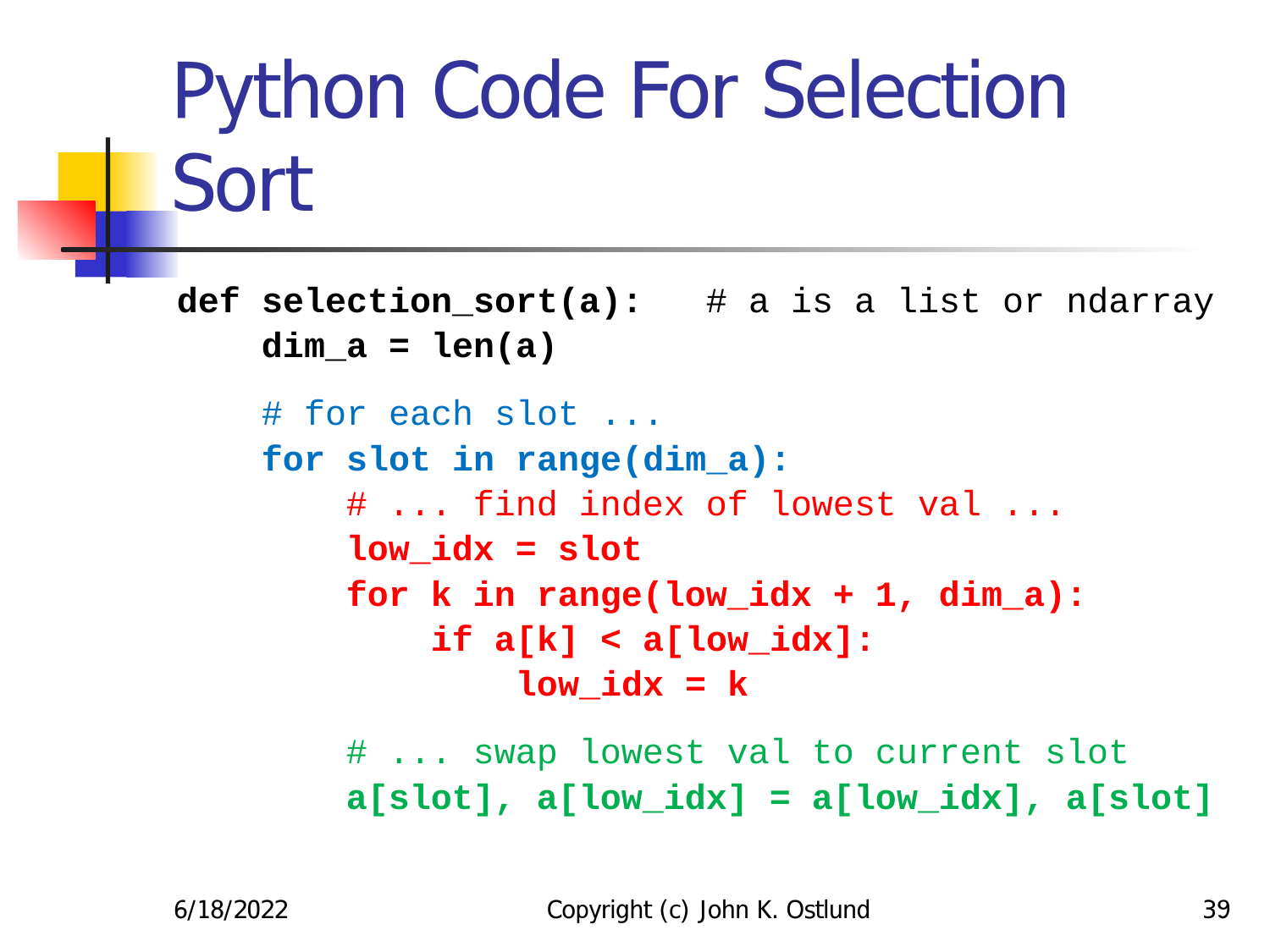

# Python Code For Selection Sort
def selection_sort(a):   # a is a list or ndarray
    dim_a = len(a)

    # for each slot ...
    for slot in range(dim_a):
        # ... find index of lowest val ...
        low_idx = slot
        for k in range(low_idx + 1, dim_a):
            if a[k] < a[low_idx]:
                low_idx = k

        # ... swap lowest val to current slot
        a[slot], a[low_idx] = a[low_idx], a[slot]

6/18/2022
Copyright (c) John K. Ostlund
39